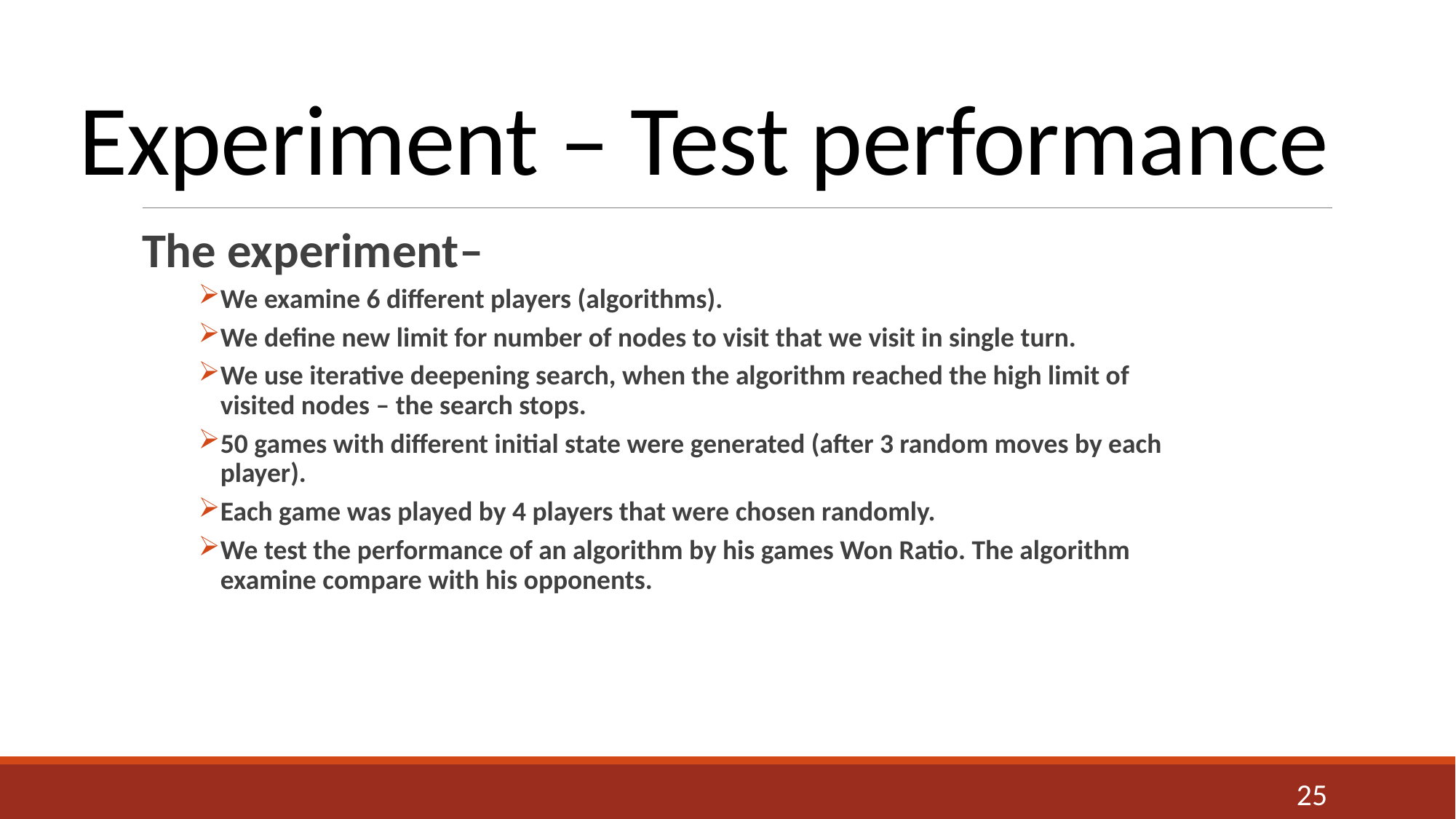

# Experiment – Test performance
The experiment–
We examine 6 different players (algorithms).
We define new limit for number of nodes to visit that we visit in single turn.
We use iterative deepening search, when the algorithm reached the high limit of visited nodes – the search stops.
50 games with different initial state were generated (after 3 random moves by each player).
Each game was played by 4 players that were chosen randomly.
We test the performance of an algorithm by his games Won Ratio. The algorithm examine compare with his opponents.

25